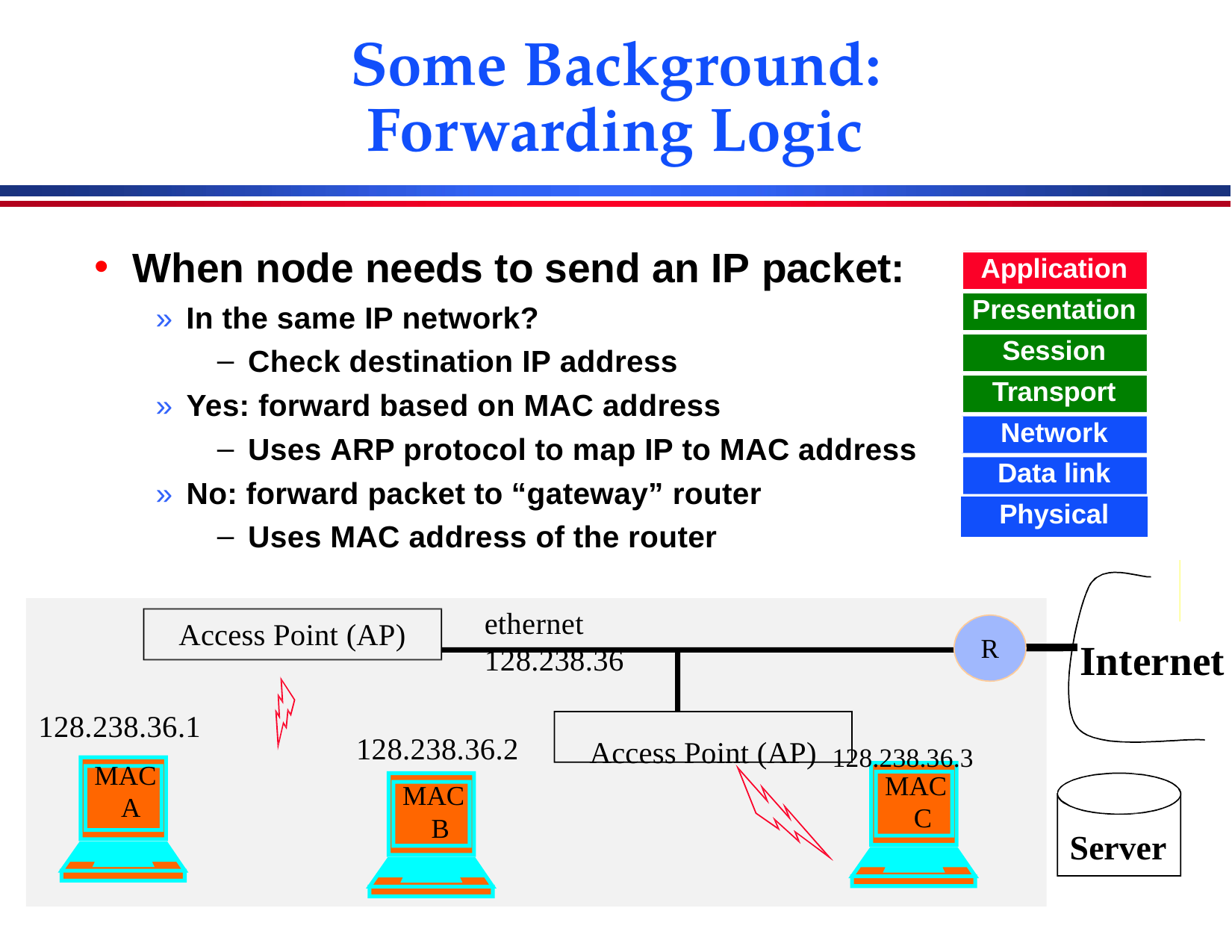

# Some Background:  Forwarding Logic
When node needs to send an IP packet:
» In the same IP network?
Check destination IP address
» Yes: forward based on MAC address
Uses ARP protocol to map IP to MAC address
» No: forward packet to “gateway” router
Uses MAC address of the router

| Application |
| --- |
| Presentation |
| Session |
| Transport |
| Network |
| Data link |
| Physical |

ethernet	128.238.36
Access Point (AP)

R
Internet

128.238.36.1
Access Point (AP) 128.238.36.3
128.238.36.2
MAC  A
MAC  C

MAC  B
MAC
B
Server